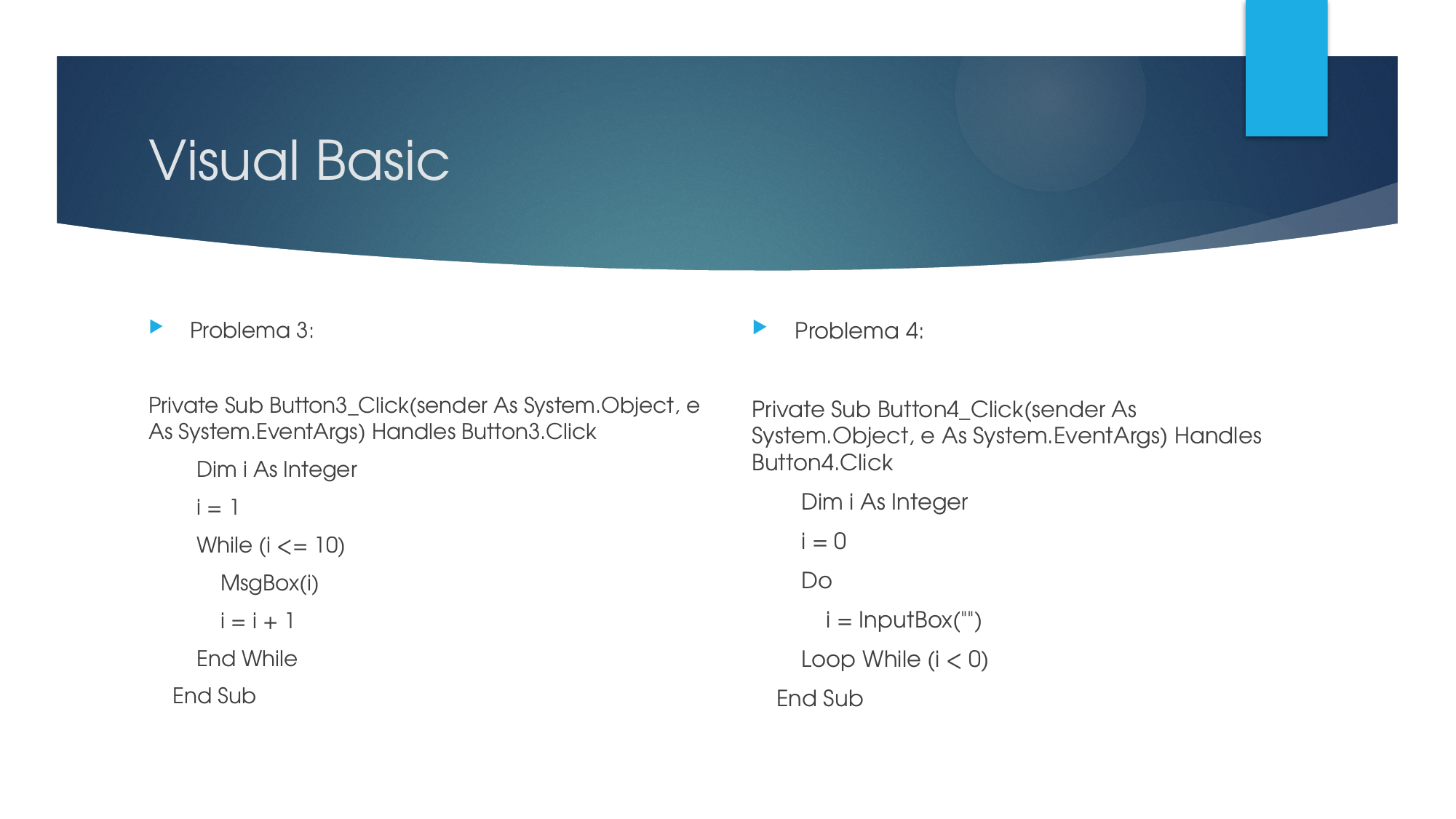

# Visual Basic
Problema 3:

Private Sub Button3_Click(sender As System.Object, e As System.EventArgs) Handles Button3.Click
        Dim i As Integer
        i = 1
        While (i <= 10)
            MsgBox(i)
            i = i + 1
        End While
    End Sub
Problema 4:

Private Sub Button4_Click(sender As System.Object, e As System.EventArgs) Handles Button4.Click
        Dim i As Integer
        i = 0
        Do
            i = InputBox("")
        Loop While (i < 0)
    End Sub